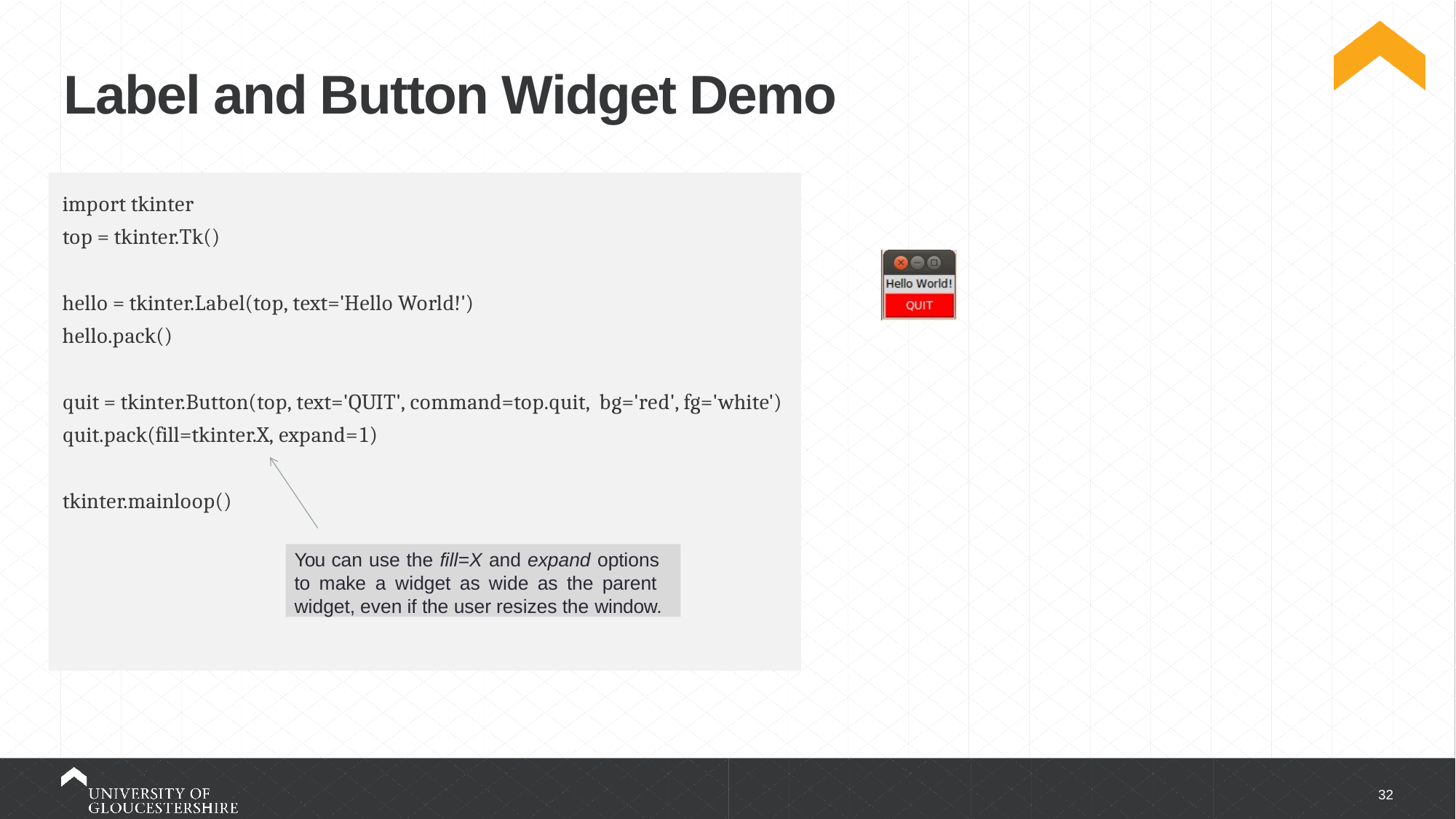

# Label and Button Widget Demo

import tkinter
top = tkinter.Tk()

hello = tkinter.Label(top, text='Hello World!')
hello.pack()

quit = tkinter.Button(top, text='QUIT', command=top.quit,  bg='red', fg='white')
quit.pack(fill=tkinter.X, expand=1)

tkinter.mainloop()

You can use the fill=X and expand options  to make a widget as wide as the parent  widget, even if the user resizes the window.